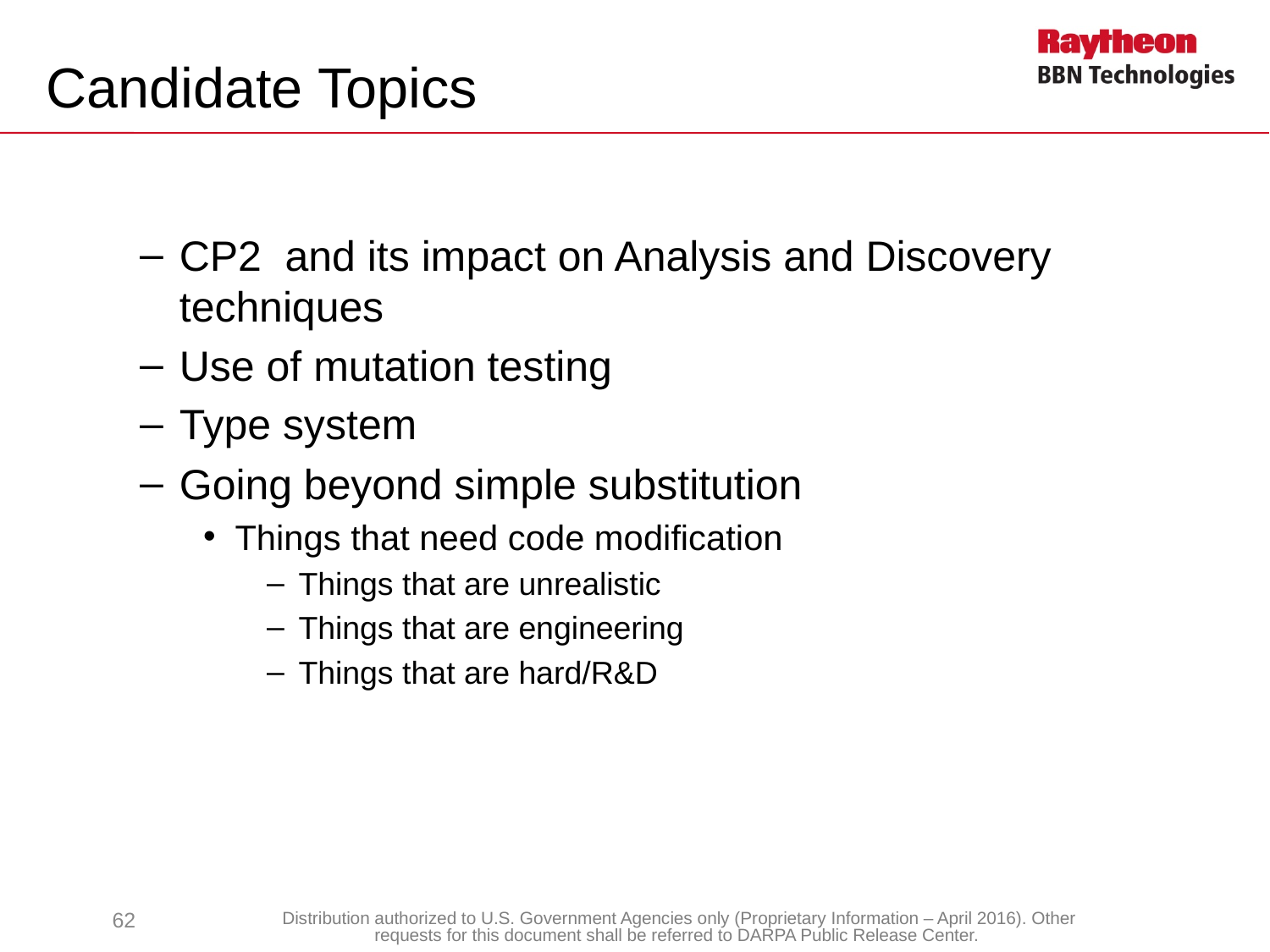

# Candidate Topics
CP2  and its impact on Analysis and Discovery techniques
Use of mutation testing
Type system
Going beyond simple substitution
Things that need code modification
Things that are unrealistic
Things that are engineering
Things that are hard/R&D

62